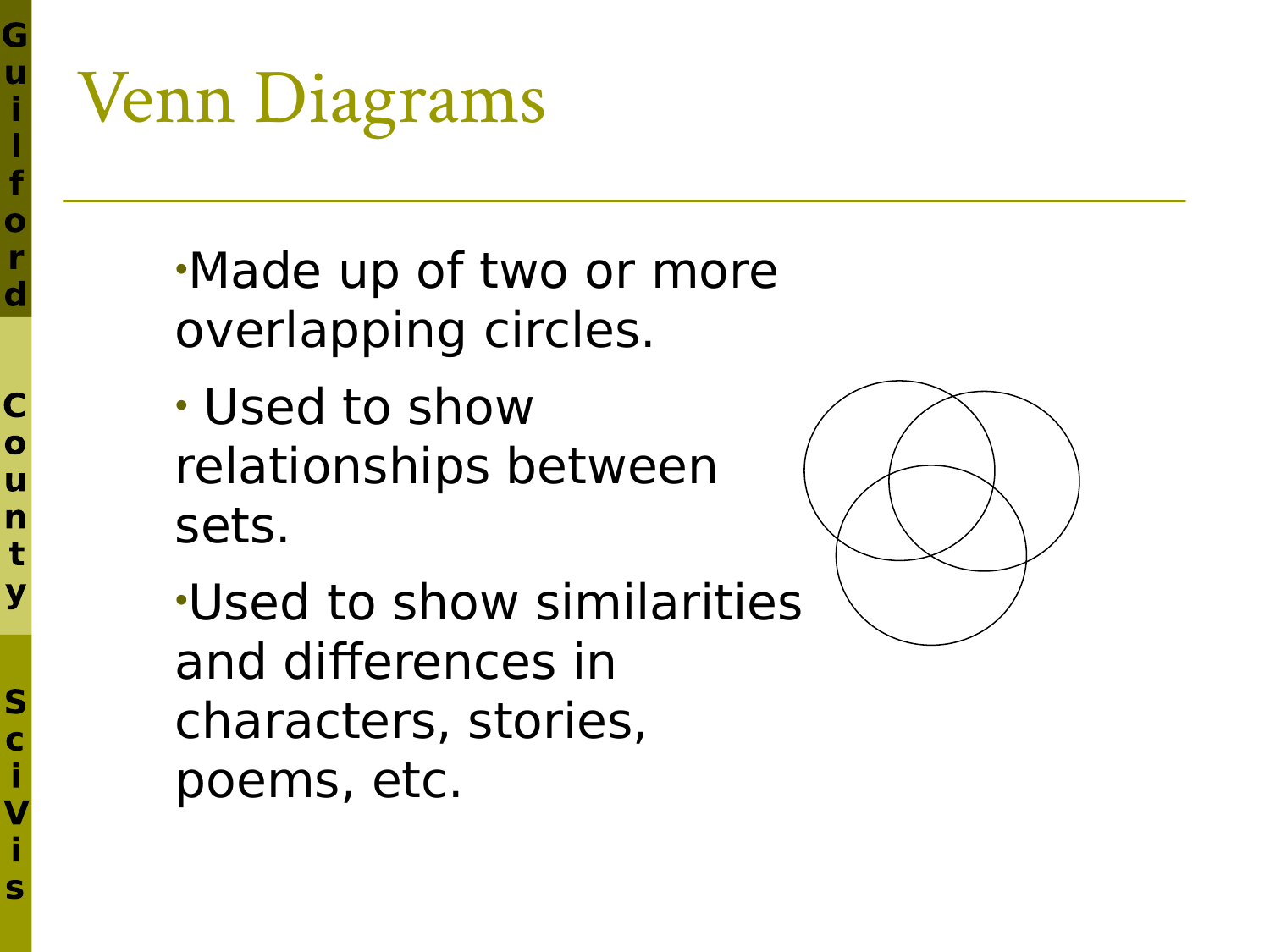

# Venn Diagrams
Made up of two or more overlapping circles.
 Used to show relationships between sets.
Used to show similarities and differences in characters, stories, poems, etc.